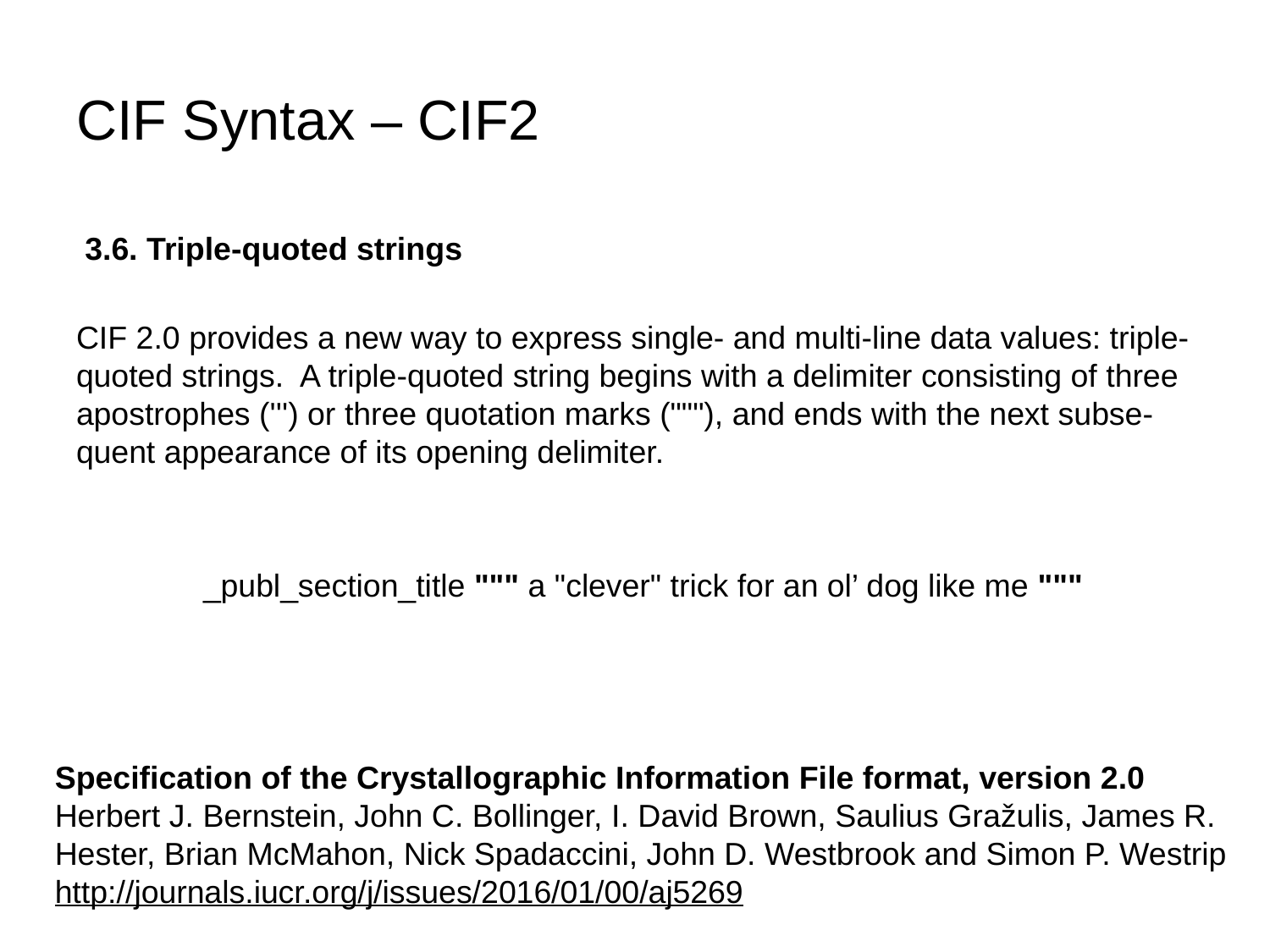

# CIF Syntax – CIF2
 3.6. Triple-quoted strings

CIF 2.0 provides a new way to express single- and multi-line data values: triple-quoted strings.  A triple-quoted string begins with a delimiter consisting of three apostrophes (''') or three quotation marks ("""), and ends with the next subse-quent appearance of its opening delimiter.

	_publ_section_title """ a "clever" trick for an ol’ dog like me """

Specification of the Crystallographic Information File format, version 2.0
Herbert J. Bernstein, John C. Bollinger, I. David Brown, Saulius Gražulis, James R. Hester, Brian McMahon, Nick Spadaccini, John D. Westbrook and Simon P. Westrip
http://journals.iucr.org/j/issues/2016/01/00/aj5269